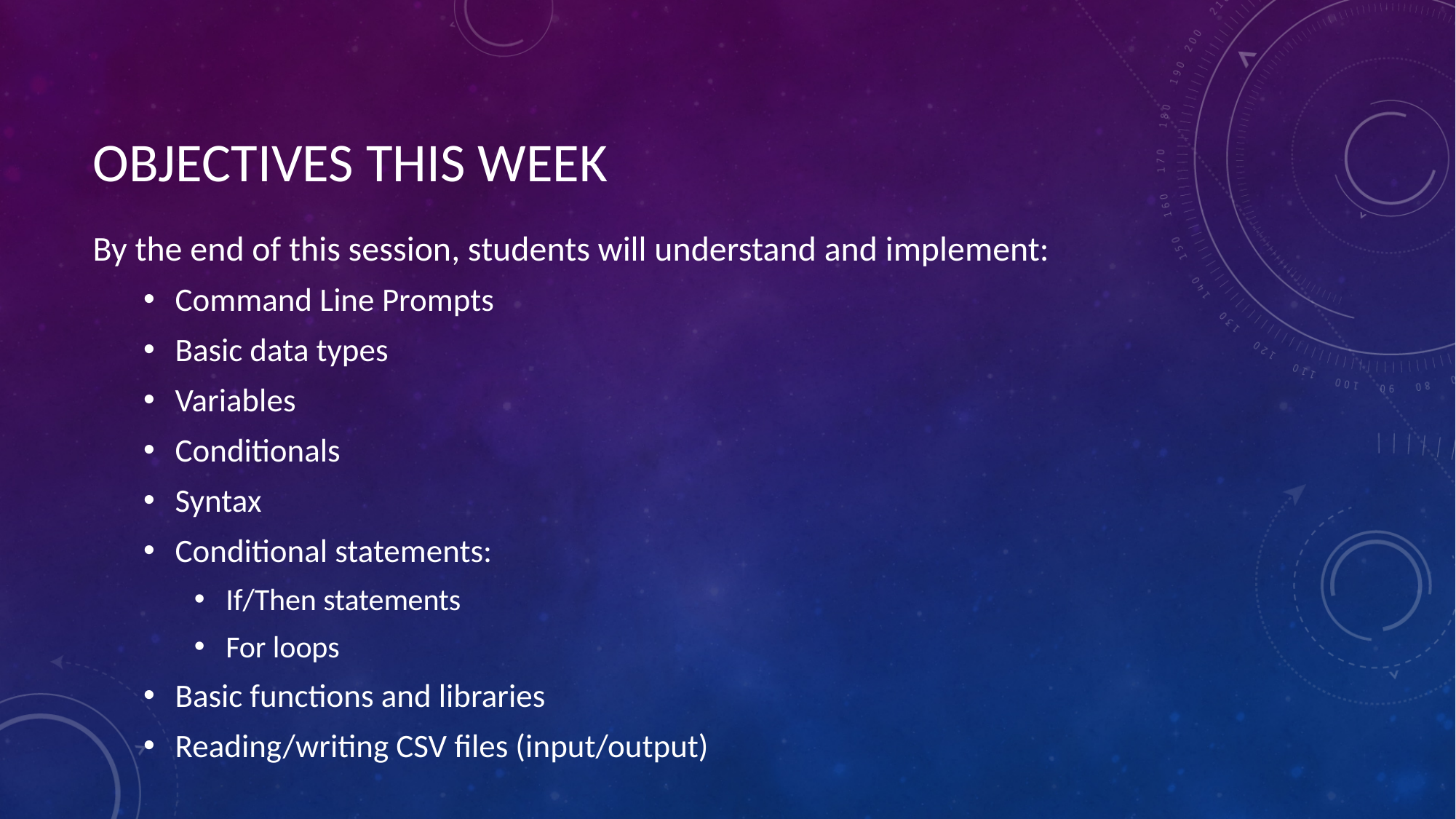

# OBJECTIVES THIS WEEK
By the end of this session, students will understand and implement:
Command Line Prompts
Basic data types
Variables
Conditionals
Syntax
Conditional statements:
If/Then statements
For loops
Basic functions and libraries
Reading/writing CSV files (input/output)